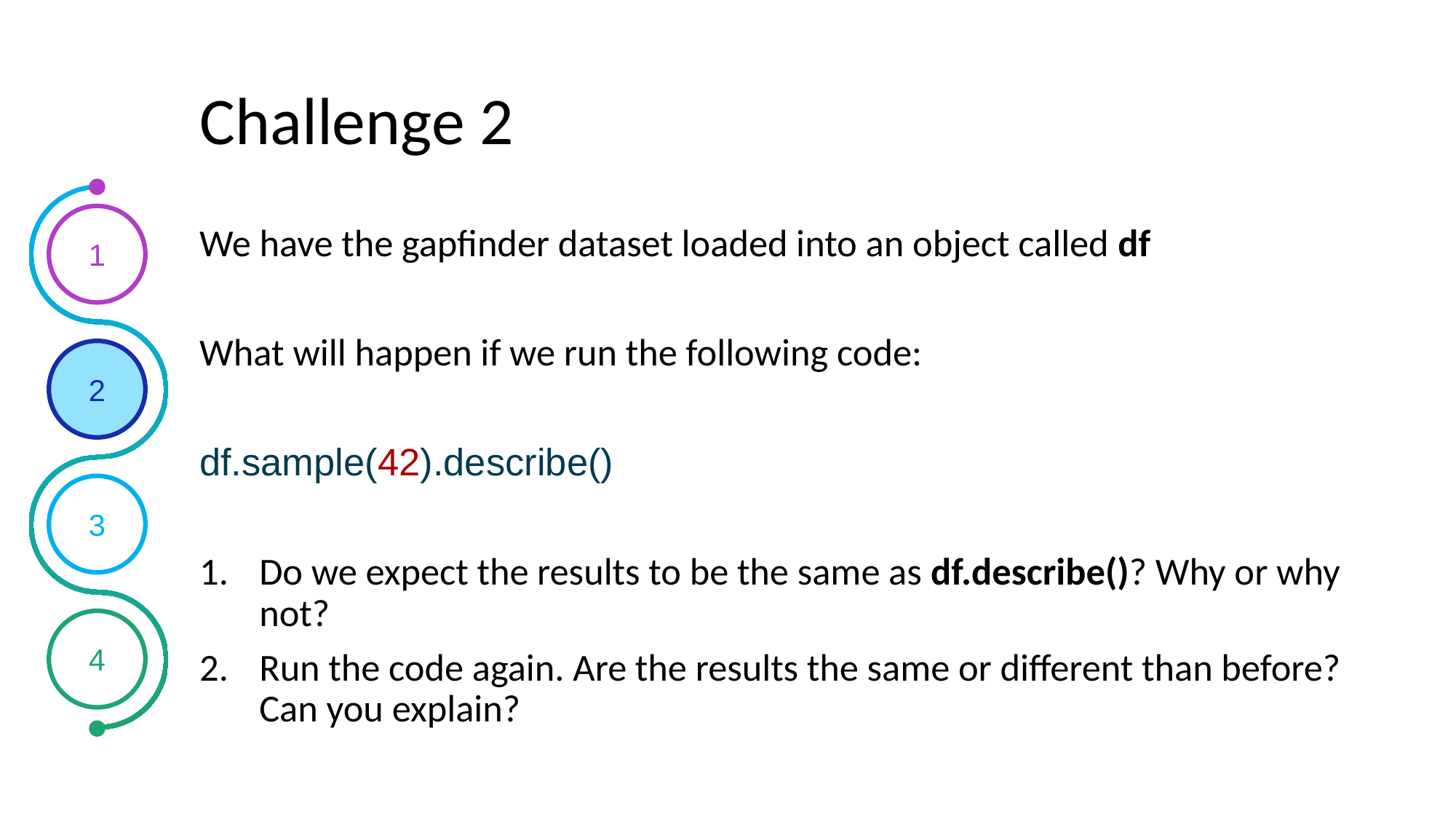

# Challenge 2

1
We have the gapfinder dataset loaded into an object called df

What will happen if we run the following code:

df.sample(42).describe()

Do we expect the results to be the same as df.describe()? Why or why not?
Run the code again. Are the results the same or different than before? Can you explain?
2

3
4